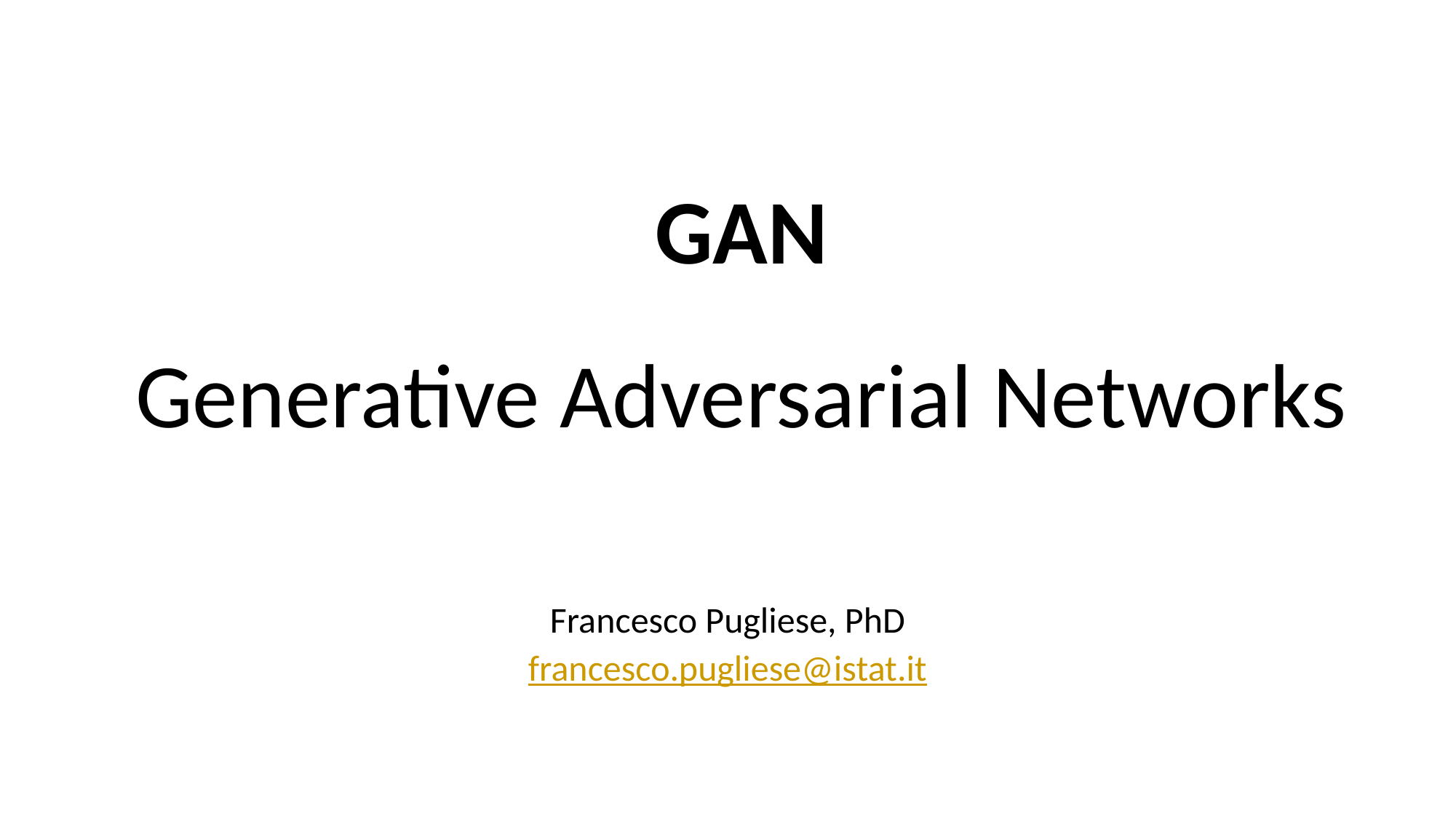

# GAN Generative Adversarial Networks
Francesco Pugliese, PhD
francesco.pugliese@istat.it